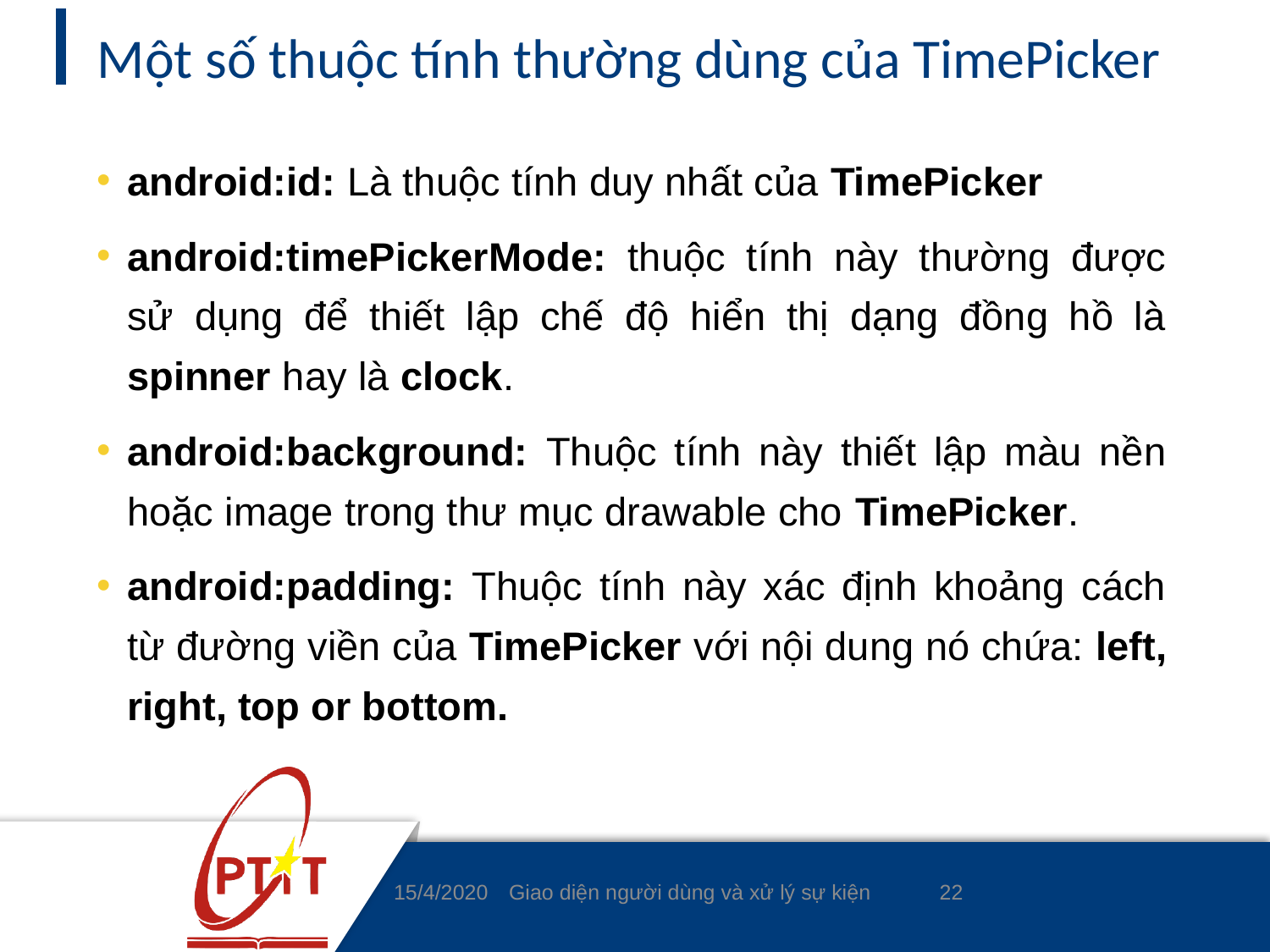

# Một số thuộc tính thường dùng của TimePicker
android:id: Là thuộc tính duy nhất của TimePicker
android:timePickerMode: thuộc tính này thường được sử dụng để thiết lập chế độ hiển thị dạng đồng hồ là spinner hay là clock.
android:background: Thuộc tính này thiết lập màu nền hoặc image trong thư mục drawable cho TimePicker.
android:padding: Thuộc tính này xác định khoảng cách từ đường viền của TimePicker với nội dung nó chứa: left, right, top or bottom.

22
15/4/2020
Giao diện người dùng và xử lý sự kiện